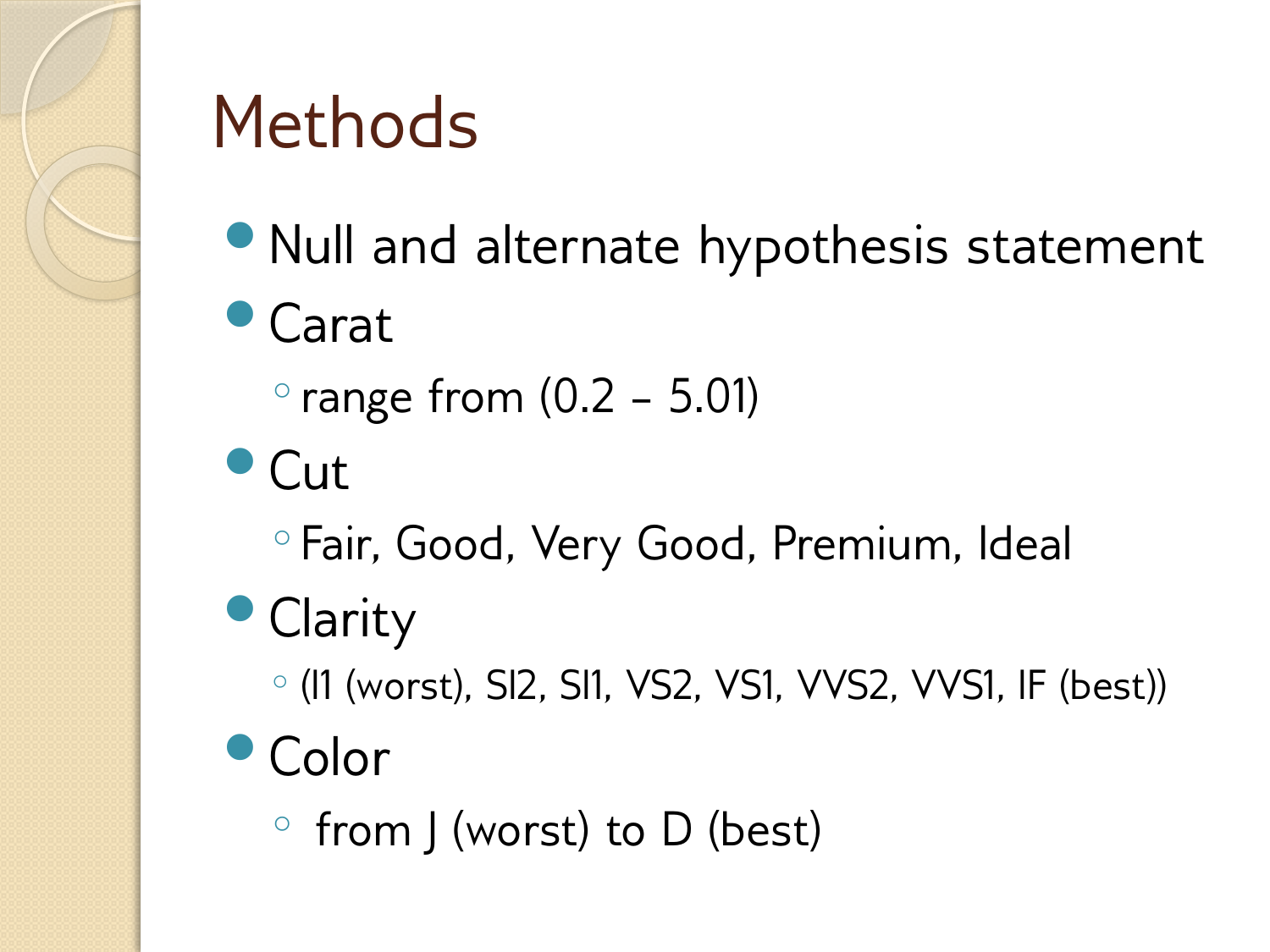

# Methods
Null and alternate hypothesis statement
Carat
range from (0.2 – 5.01)
Cut
Fair, Good, Very Good, Premium, Ideal
Clarity
(I1 (worst), SI2, SI1, VS2, VS1, VVS2, VVS1, IF (best))
Color
 from J (worst) to D (best)